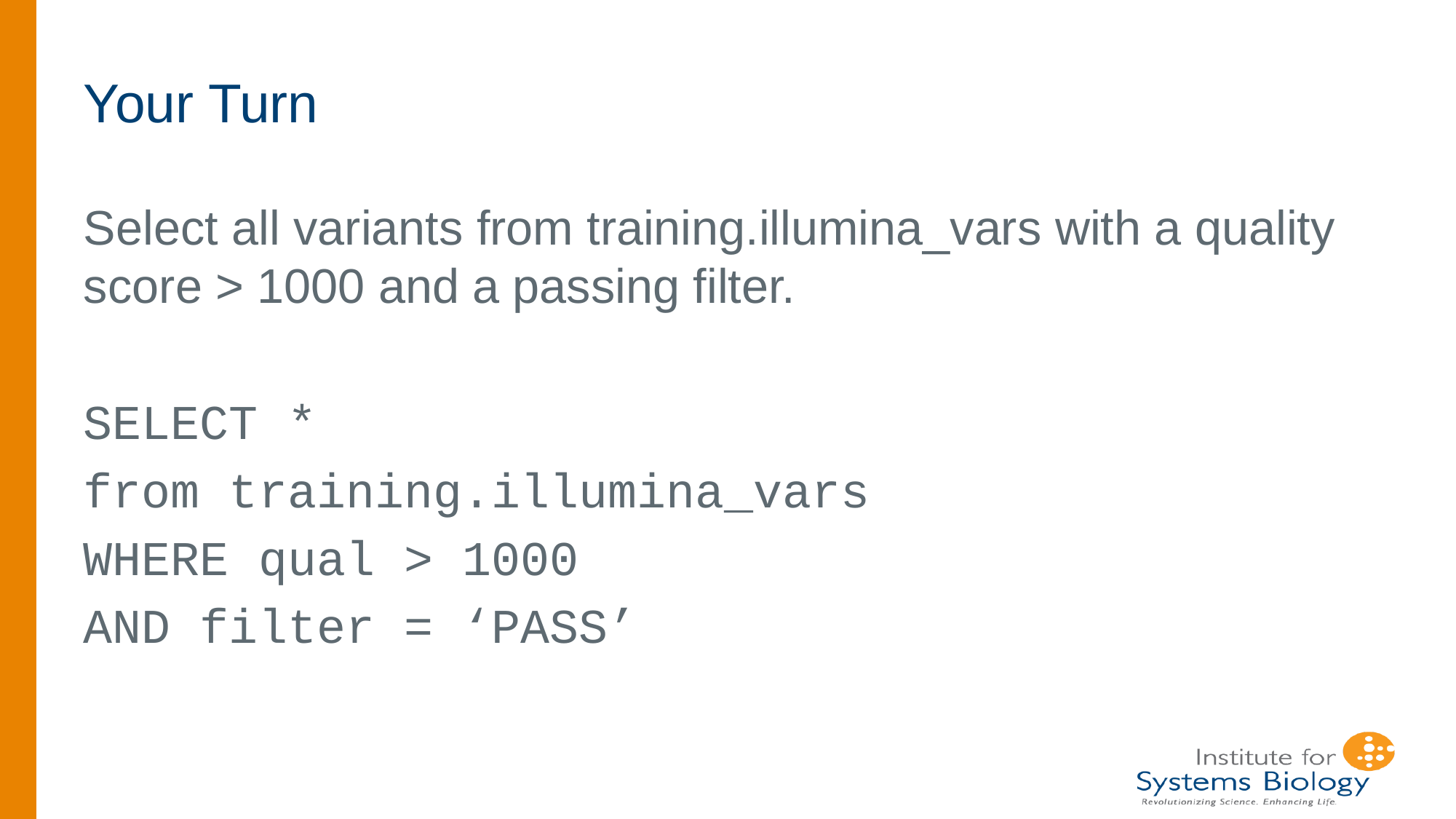

# Your Turn
Select all variants from training.illumina_vars with a quality score > 1000 and a passing filter.

SELECT *
from training.illumina_vars
WHERE qual > 1000
AND filter = ‘PASS’